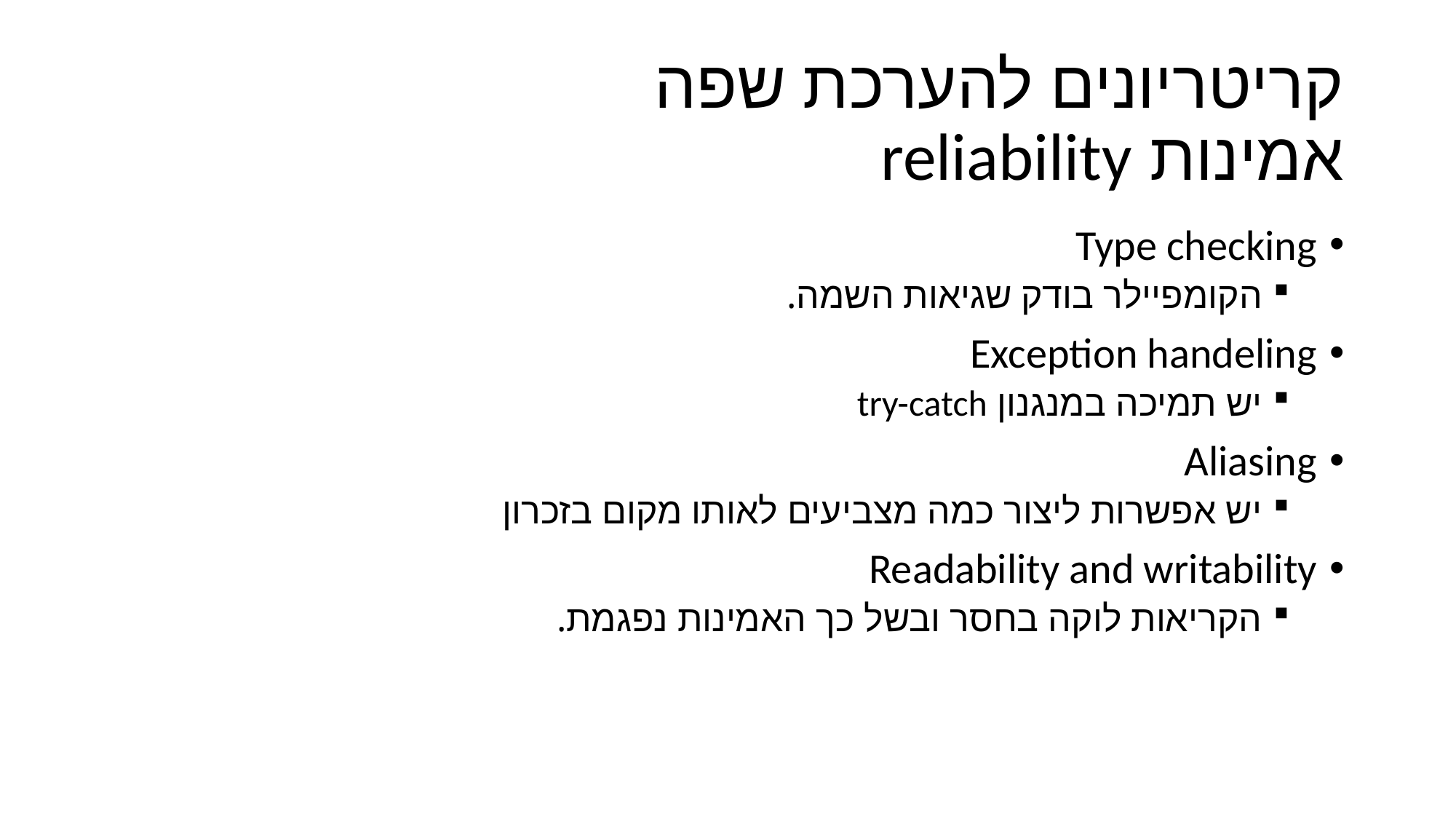

# קריטריונים להערכת שפה אמינות reliability
Type checking
הקומפיילר בודק שגיאות השמה.
Exception handeling
יש תמיכה במנגנון try-catch
Aliasing
יש אפשרות ליצור כמה מצביעים לאותו מקום בזכרון
Readability and writability
הקריאות לוקה בחסר ובשל כך האמינות נפגמת.